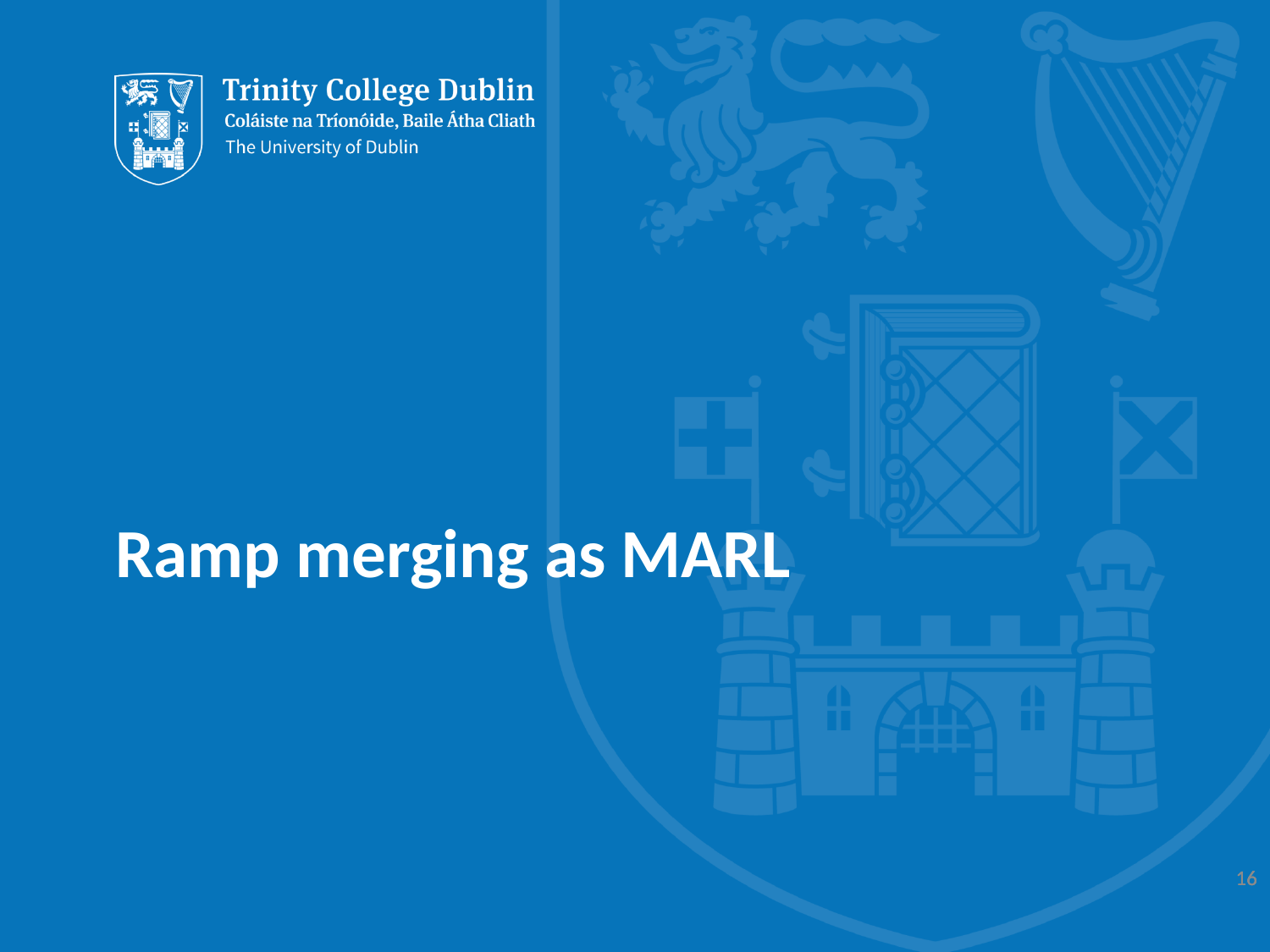

# Ramp merging as MARL
16
16
16